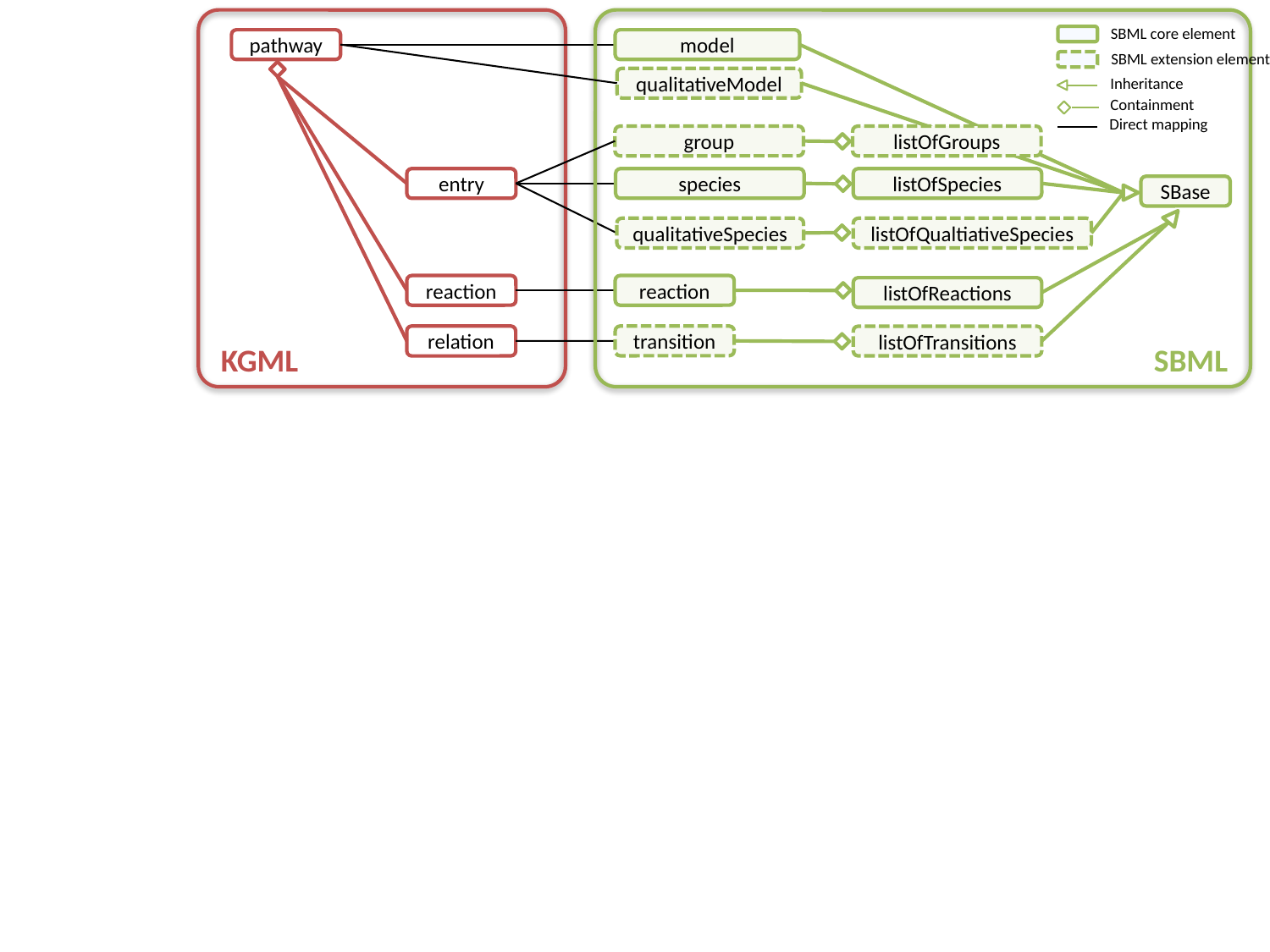

SBML core element

pathway
model
SBML extension element

Inheritance
qualitativeModel

Containment

Direct mapping
group
listOfGroups

entry
species
listOfSpecies
SBase

qualitativeSpecies
listOfQualtiativeSpecies

reaction
reaction
listOfReactions

relation
transition
listOfTransitions
KGML
SBML